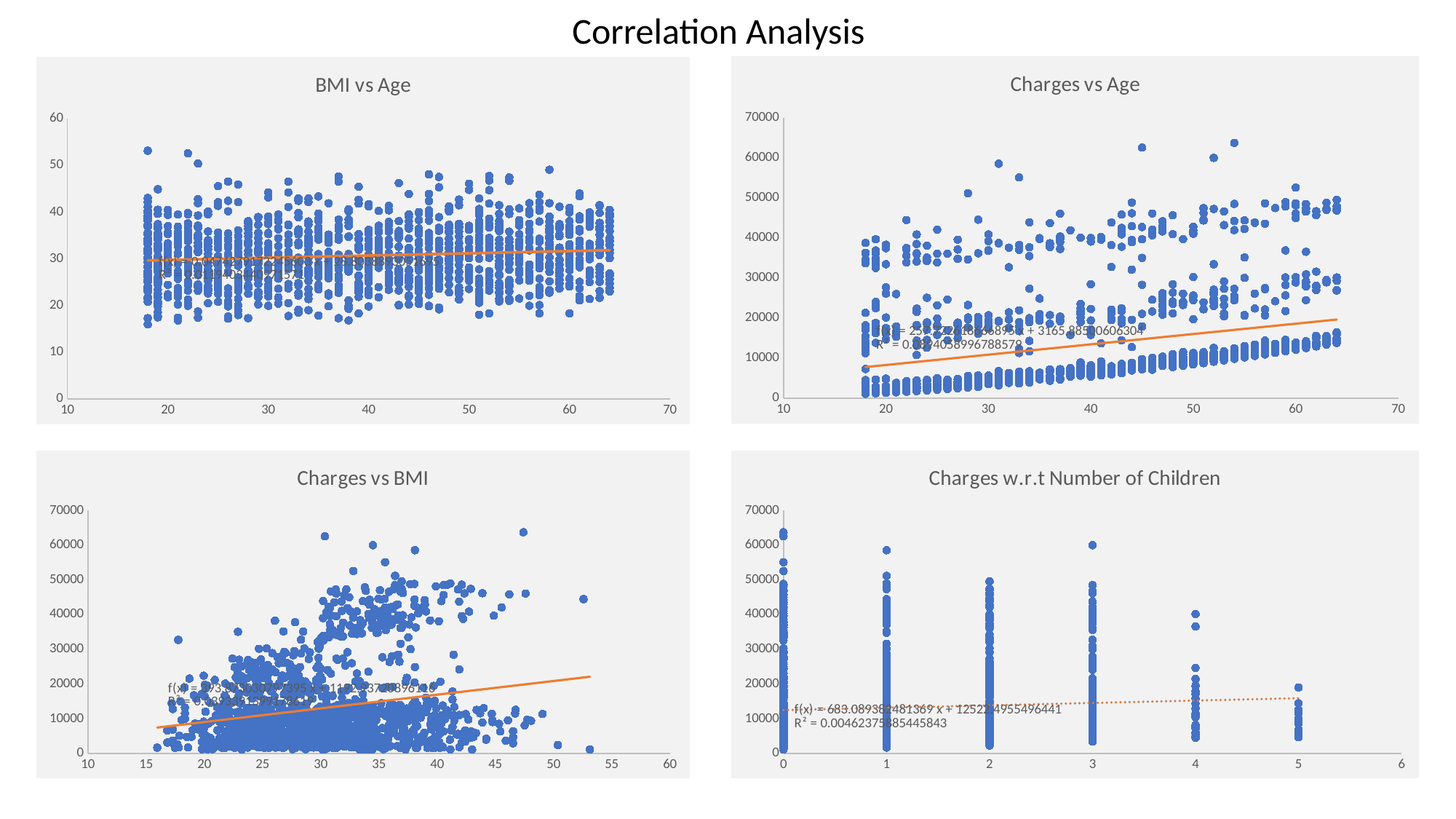

# Correlation Analysis

### Chart: Charges vs Age

| Category | charges |
|---|---|

### Chart: BMI vs Age

| Category | bmi |
|---|---|

### Chart: Charges w.r.t Number of Children

| Category | charges |
|---|---|

### Chart: Charges vs BMI

| Category | charges |
|---|---|